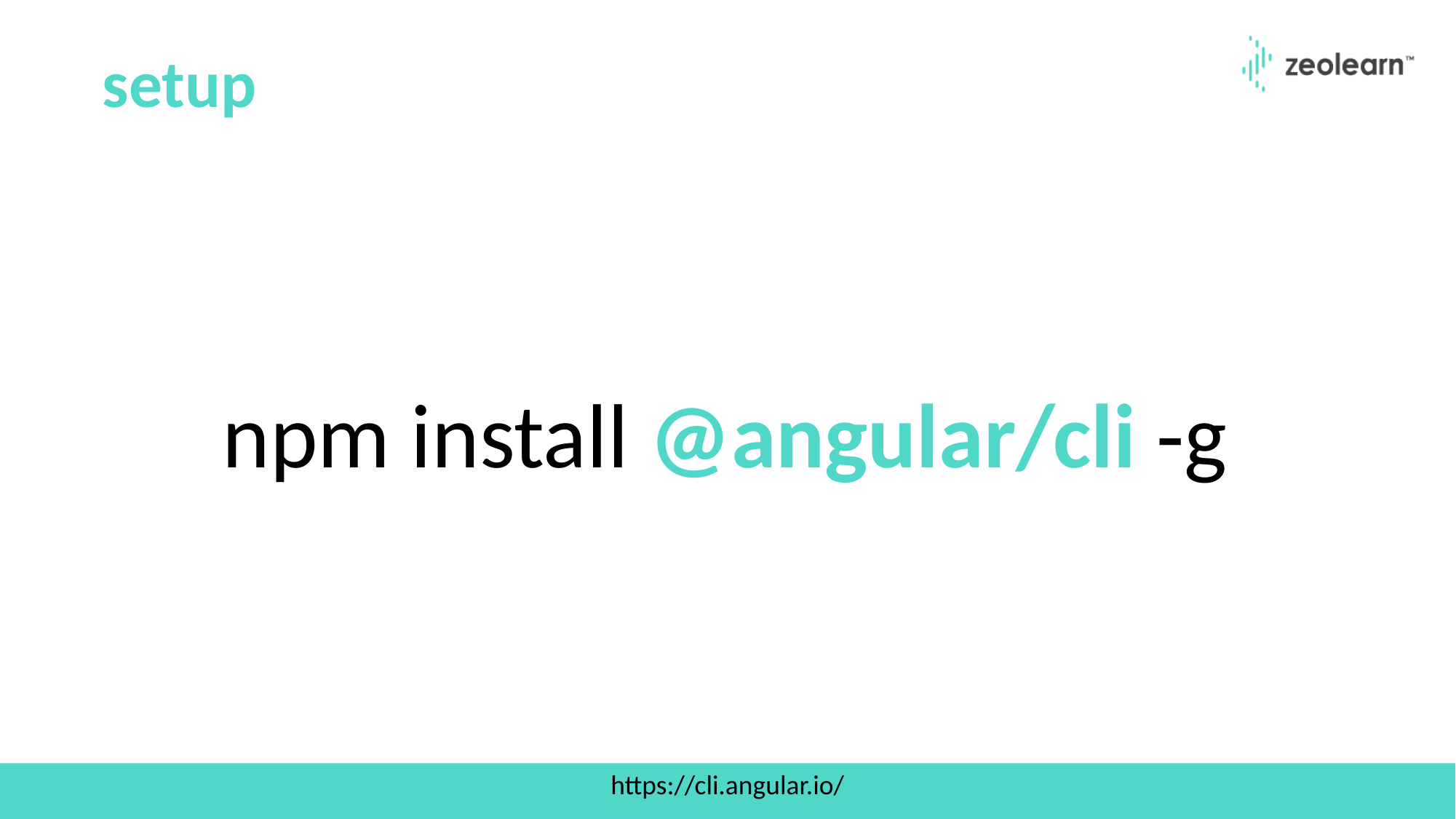

# setup
npm install @angular/cli -g
https://cli.angular.io/